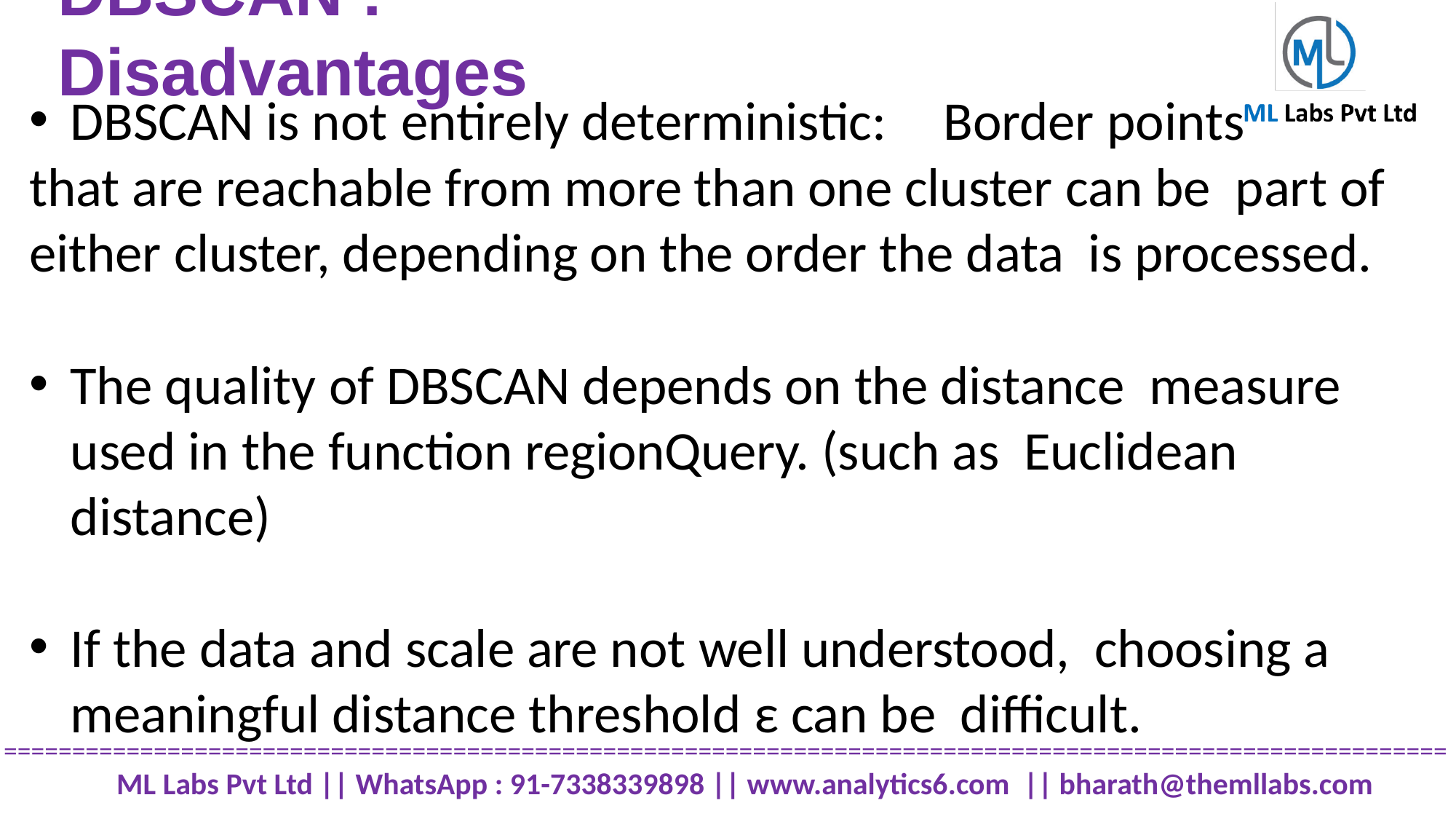

# DBSCAN : Disadvantages
DBSCAN is not entirely deterministic:	Border points
that are reachable from more than one cluster can be  part of either cluster, depending on the order the data  is processed.

The quality of DBSCAN depends on the distance  measure used in the function regionQuery. (such as  Euclidean distance)

If the data and scale are not well understood,  choosing a meaningful distance threshold ε can be  difficult.
==========================================================================================================